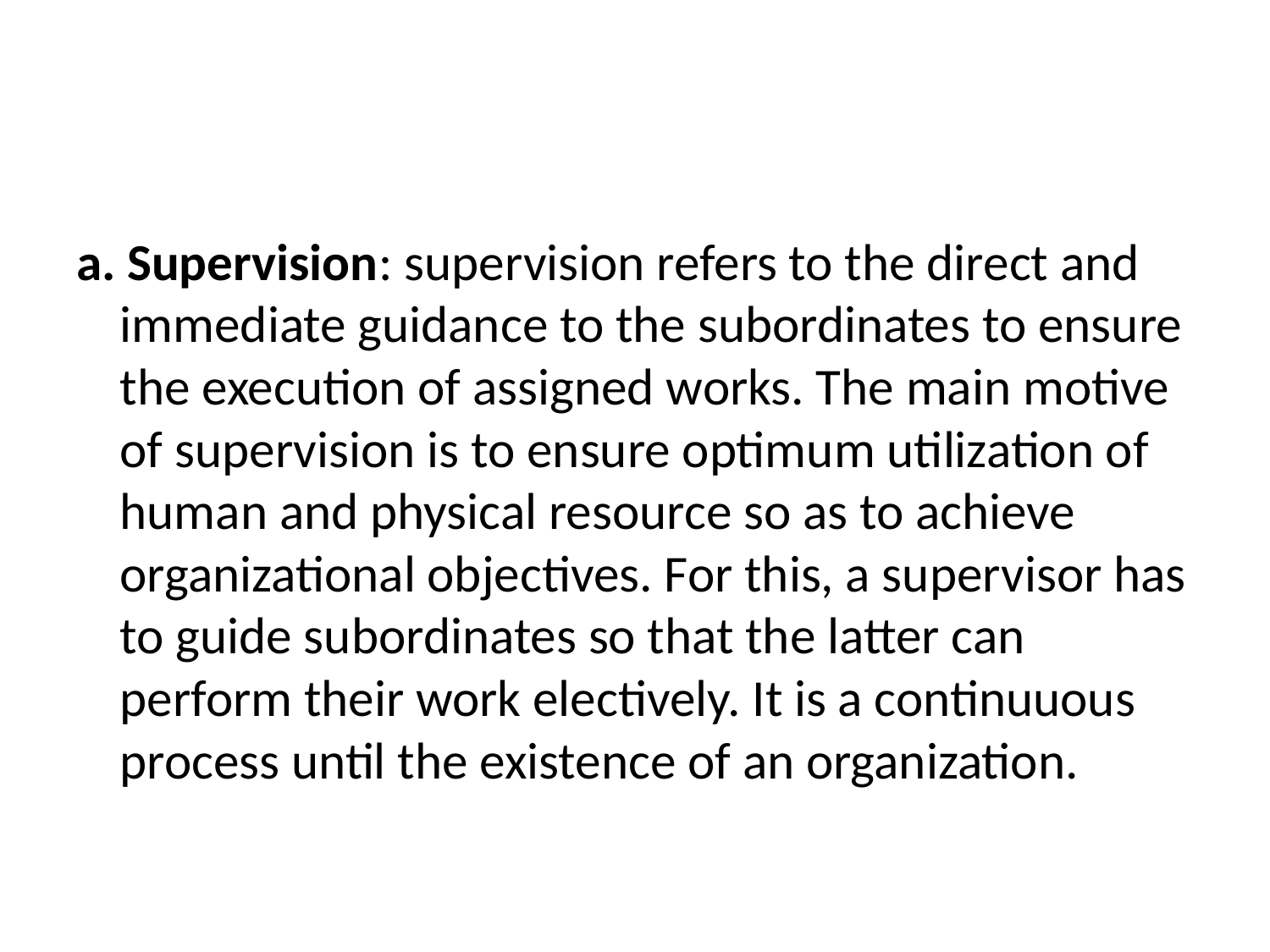

#
a. Supervision: supervision refers to the direct and immediate guidance to the subordinates to ensure the execution of assigned works. The main motive of supervision is to ensure optimum utilization of human and physical resource so as to achieve organizational objectives. For this, a supervisor has to guide subordinates so that the latter can perform their work electively. It is a continuuous process until the existence of an organization.